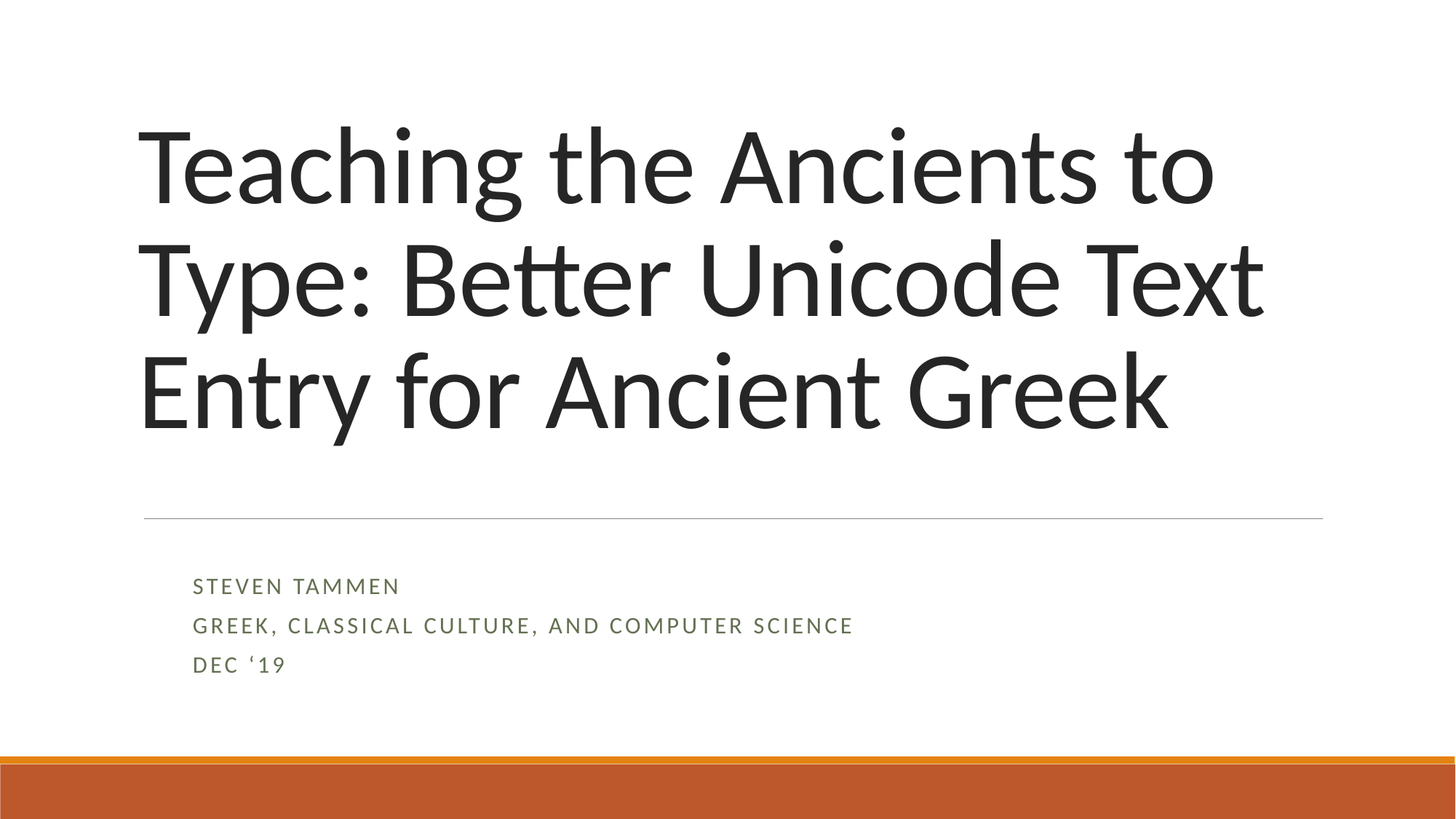

# Teaching the Ancients to Type: Better Unicode Text Entry for Ancient Greek

Steven Tammen
Greek, Classical Culture, and Computer Science
Dec ‘19